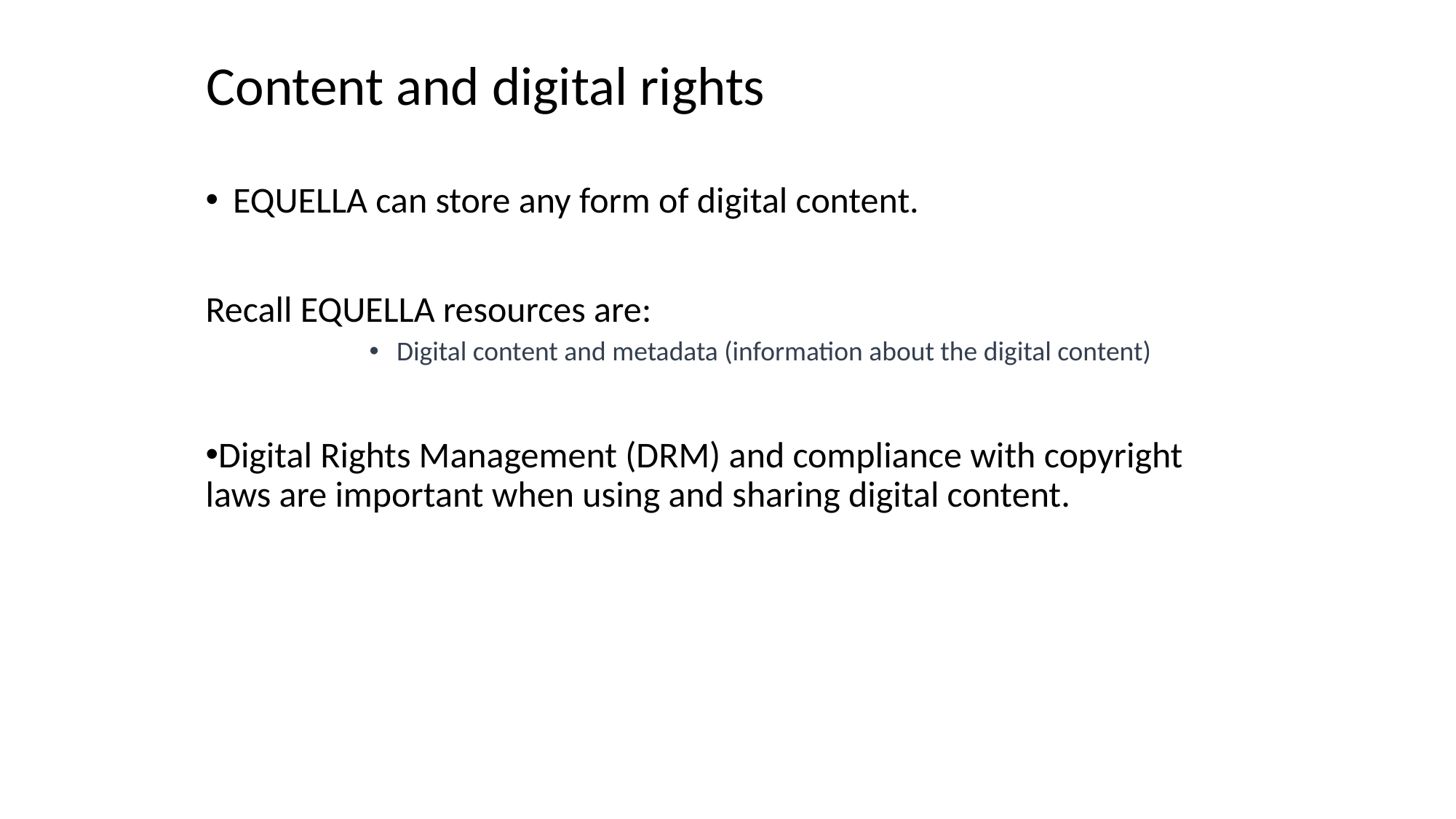

# Content and digital rights

EQUELLA can store any form of digital content.

Recall EQUELLA resources are:
Digital content and metadata (information about the digital content)

Digital Rights Management (DRM) and compliance with copyright laws are important when using and sharing digital content.